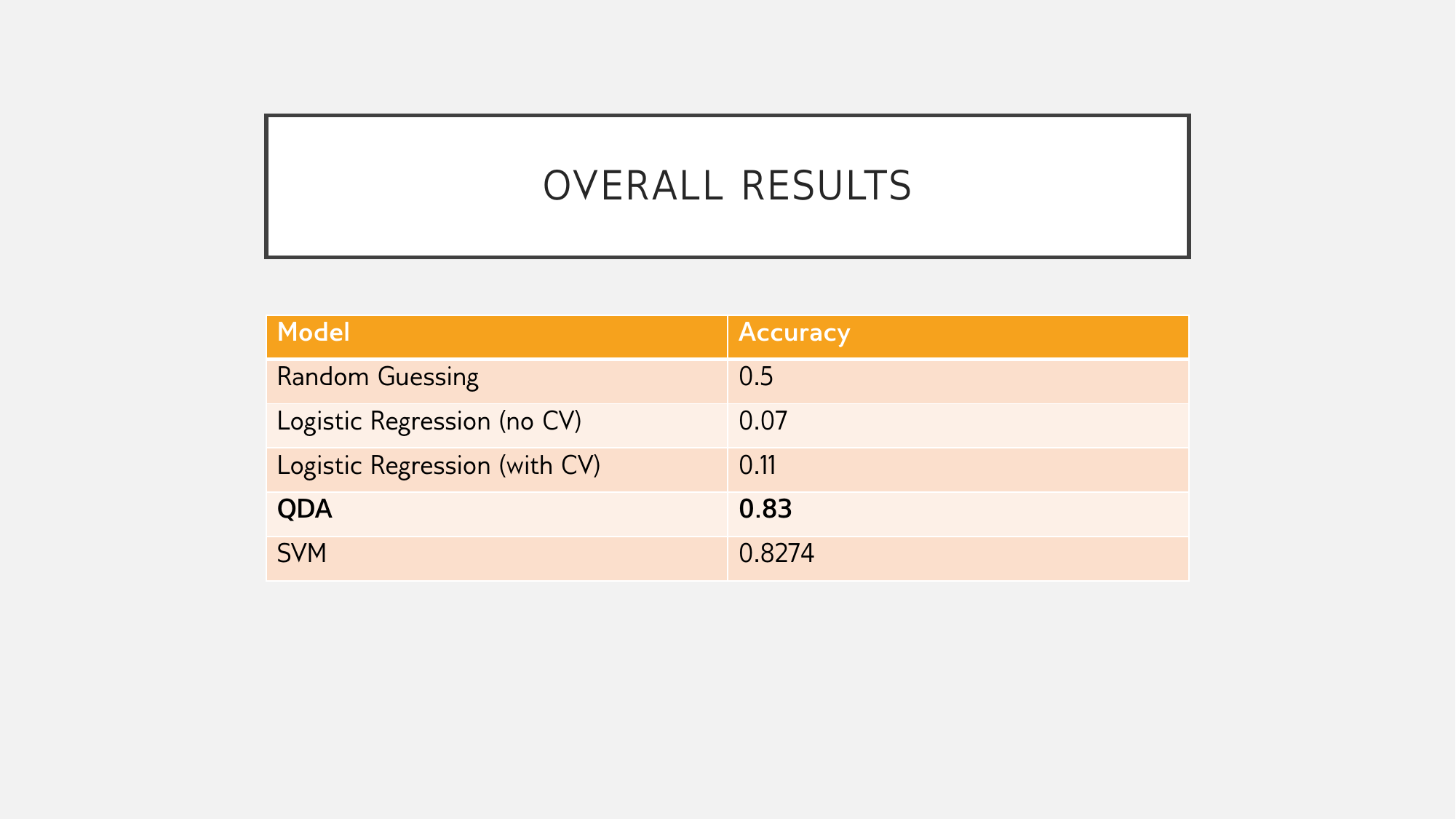

# Overall results
| Model | Accuracy |
| --- | --- |
| Random Guessing | 0.5 |
| Logistic Regression (no CV) | 0.07 |
| Logistic Regression (with CV) | 0.11 |
| QDA | 0.83 |
| SVM | 0.8274 |